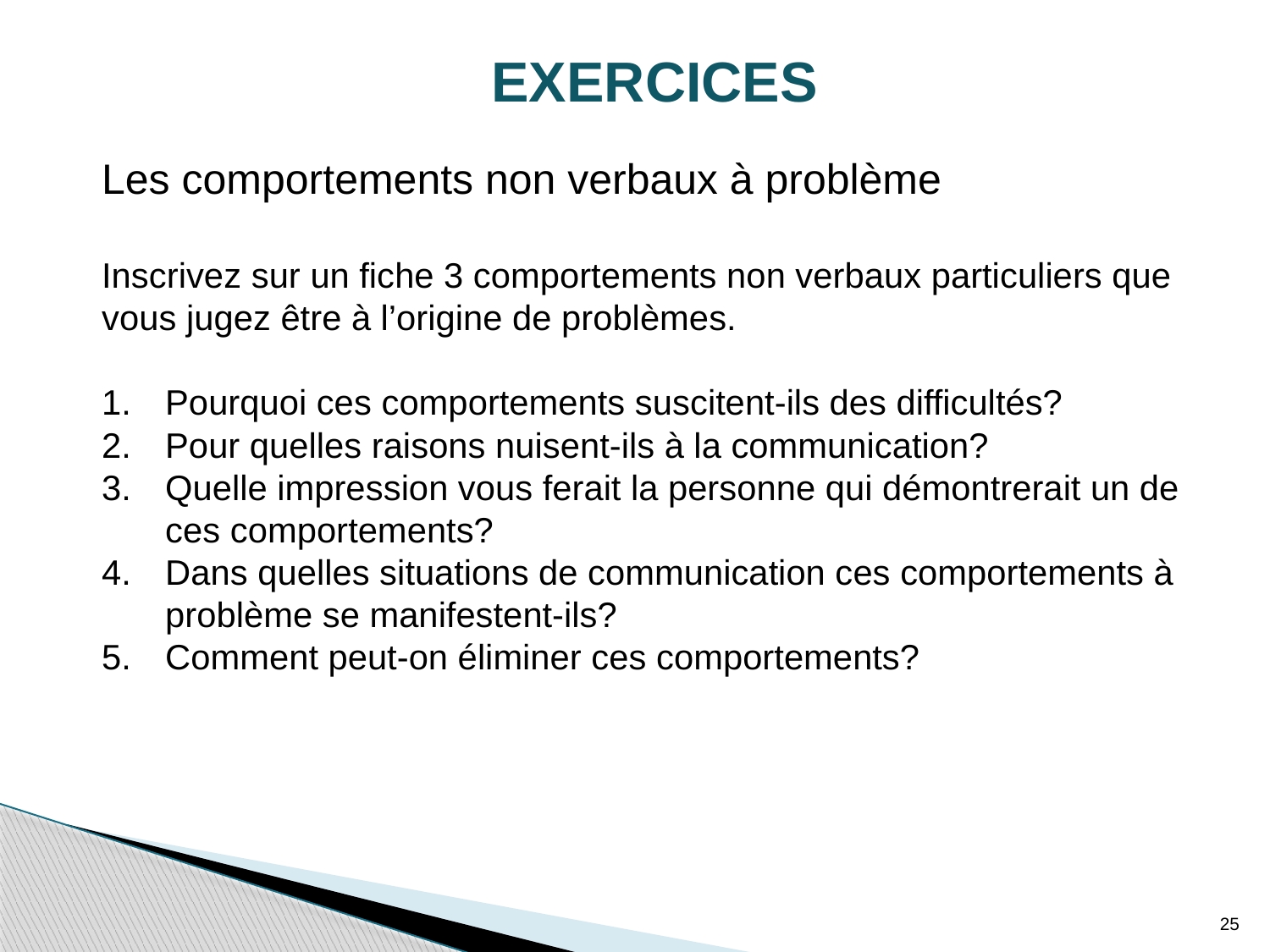

EXERCICES

Les comportements non verbaux à problème

Inscrivez sur un fiche 3 comportements non verbaux particuliers que vous jugez être à l’origine de problèmes.

Pourquoi ces comportements suscitent-ils des difficultés?
Pour quelles raisons nuisent-ils à la communication?
Quelle impression vous ferait la personne qui démontrerait un de ces comportements?
Dans quelles situations de communication ces comportements à problème se manifestent-ils?
Comment peut-on éliminer ces comportements?

25